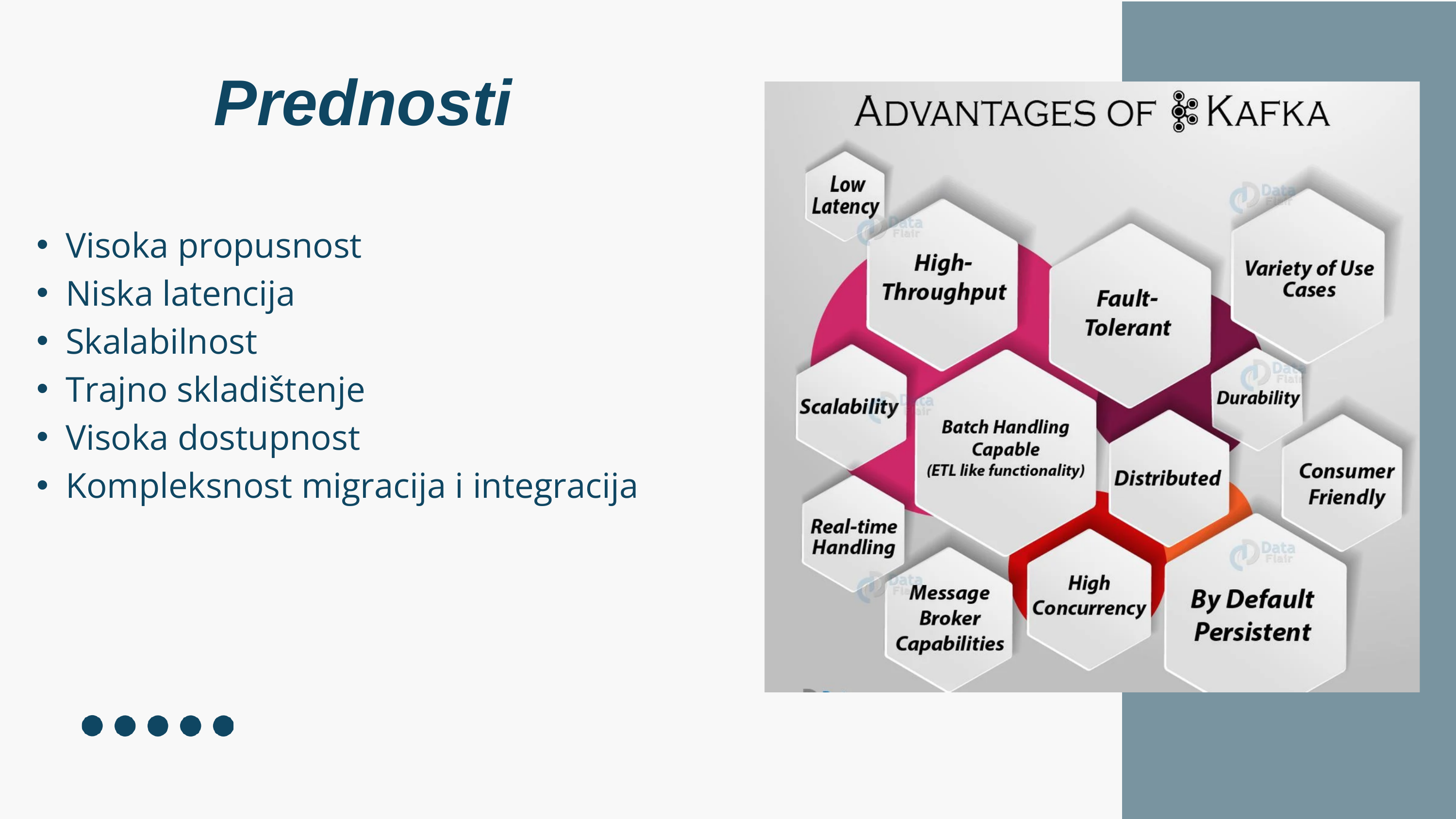

Prednosti

Visoka propusnost
Niska latencija
Skalabilnost
Trajno skladištenje
Visoka dostupnost
Kompleksnost migracija i integracija